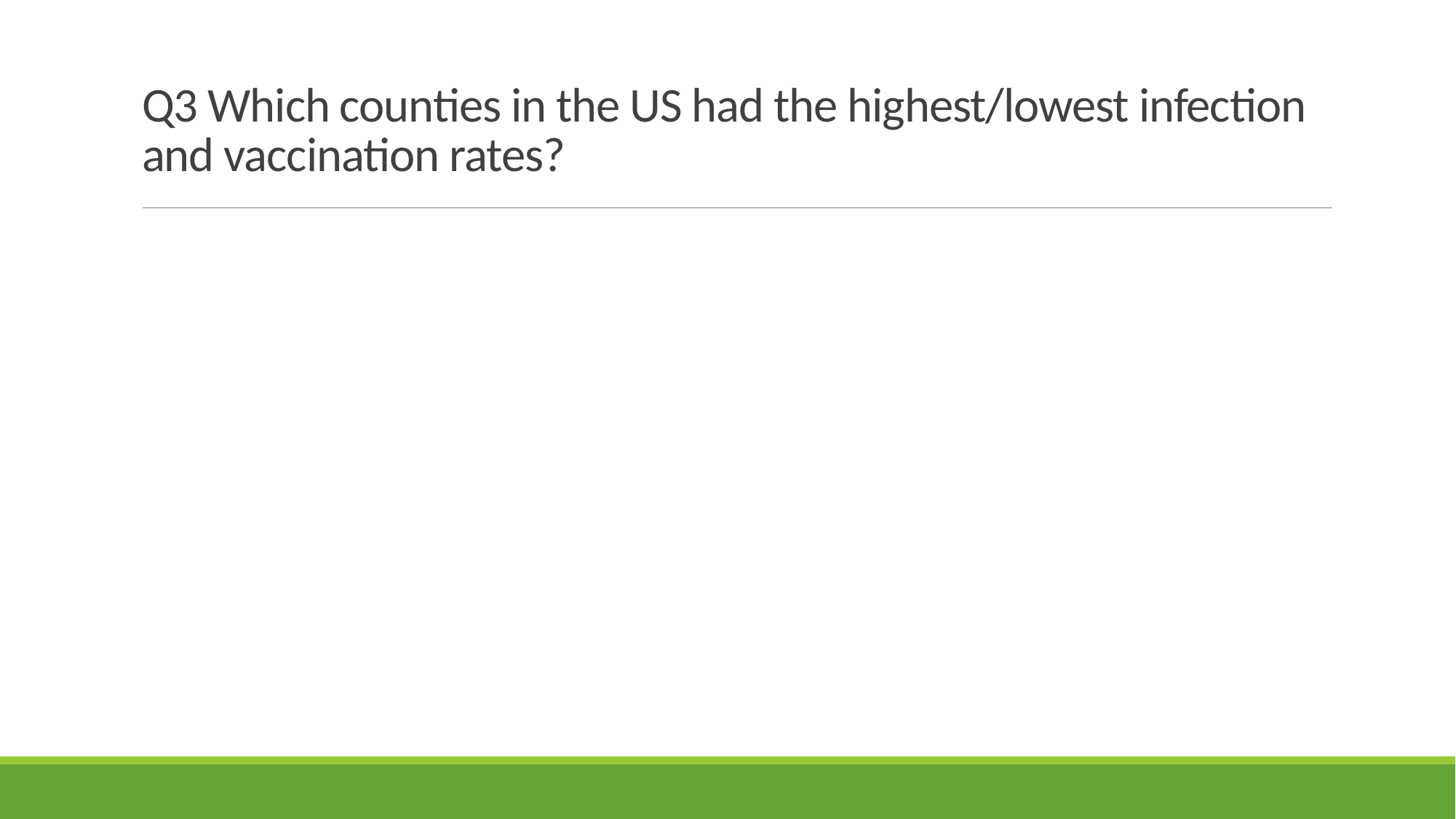

# Q3 Which counties in the US had the highest/lowest infection and vaccination rates?